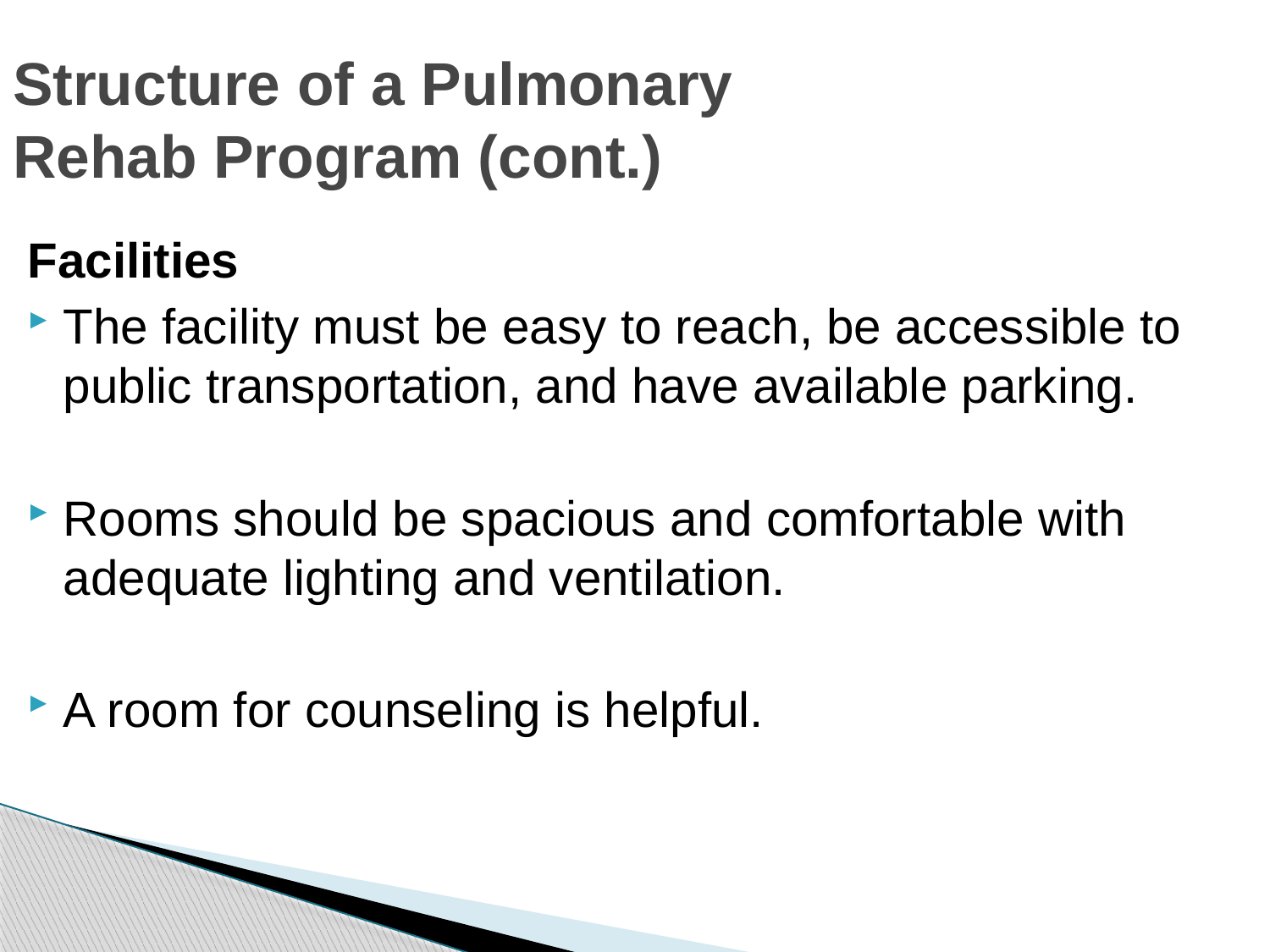

Structure of a Pulmonary
Rehab Program (cont.)
Facilities
The facility must be easy to reach, be accessible to public transportation, and have available parking.

Rooms should be spacious and comfortable with adequate lighting and ventilation.

A room for counseling is helpful.

28